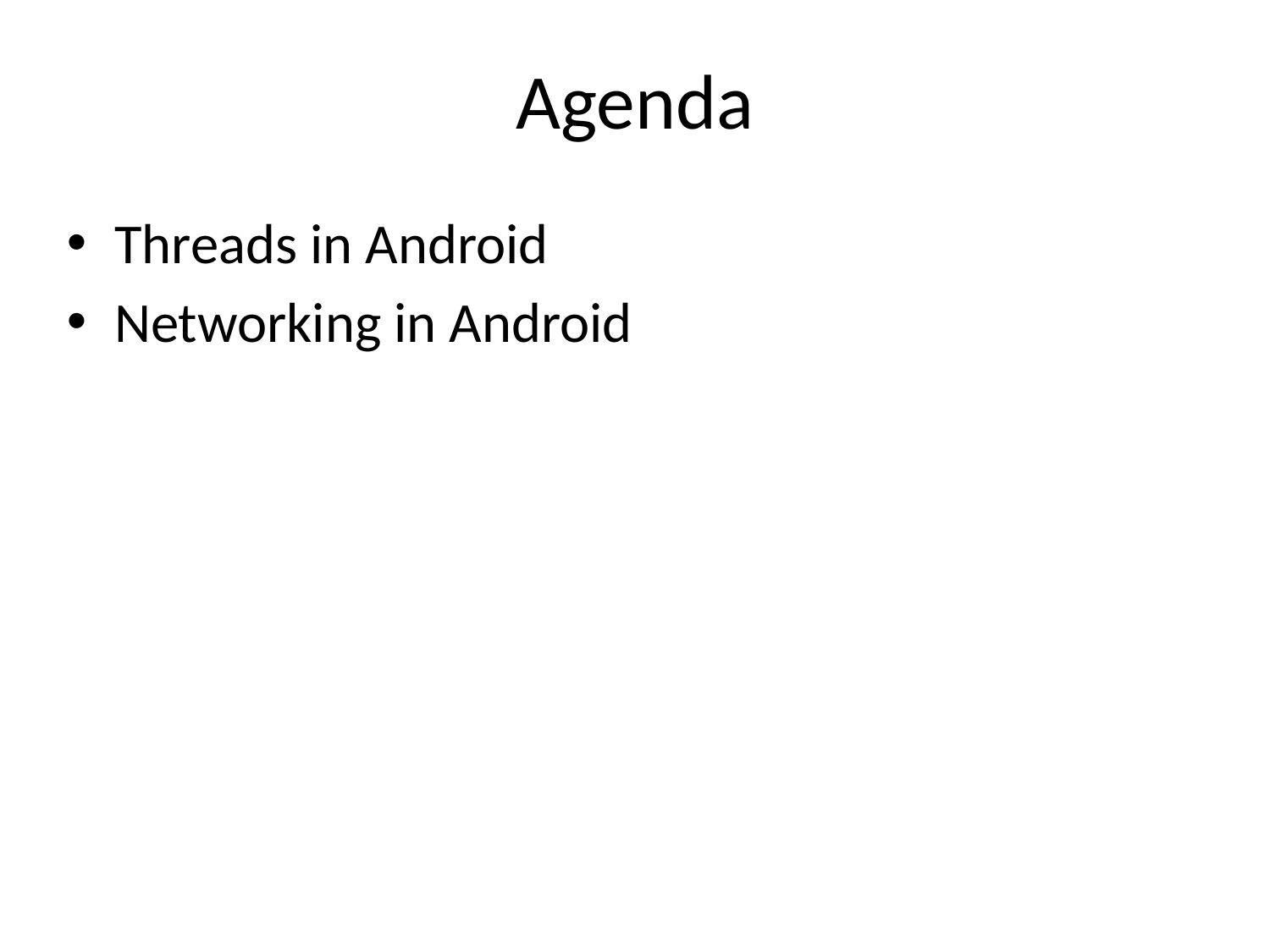

# Agenda
Threads in Android
Networking in Android